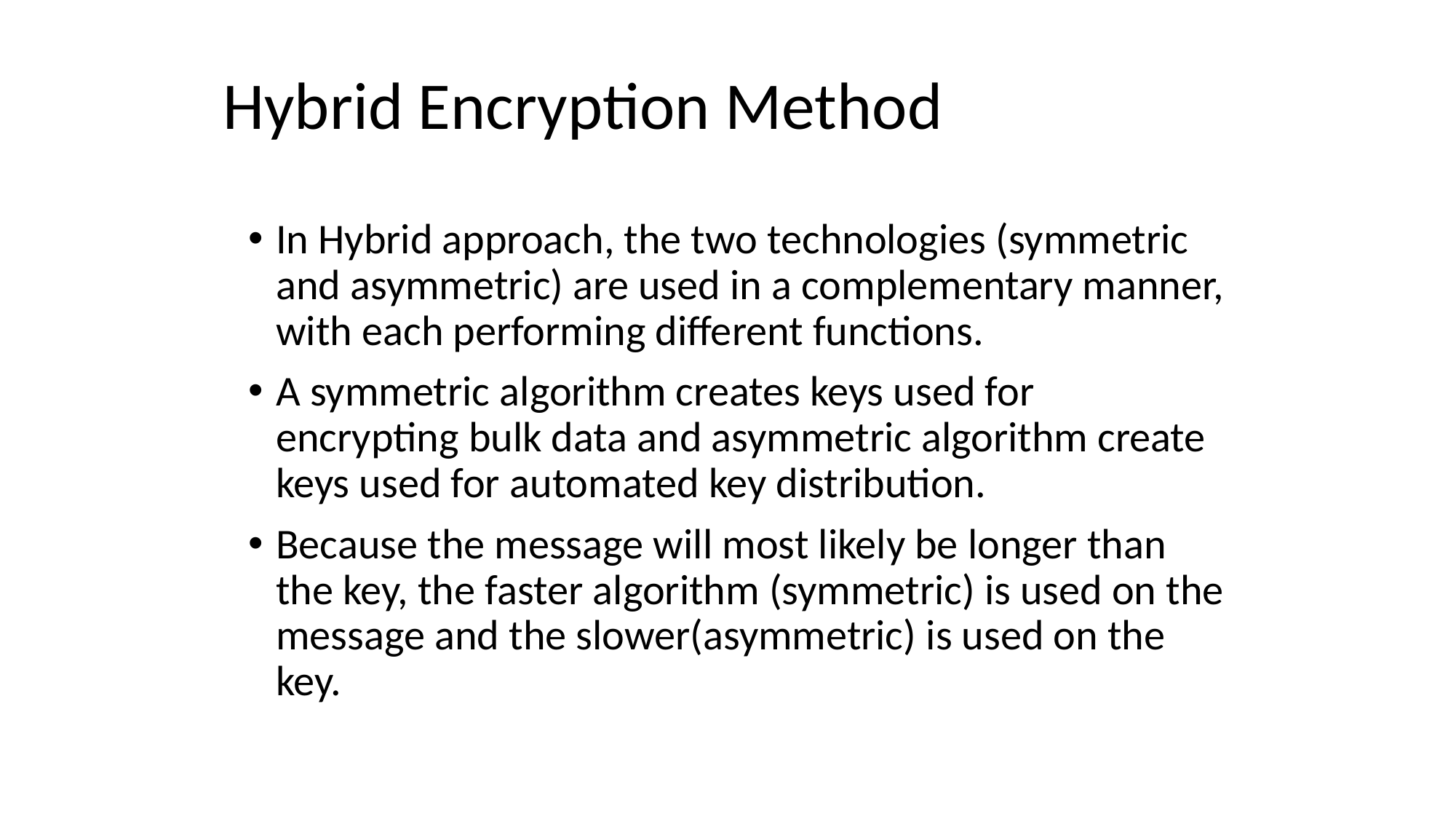

# Hybrid Encryption Method
In Hybrid approach, the two technologies (symmetric and asymmetric) are used in a complementary manner, with each performing different functions.
A symmetric algorithm creates keys used for encrypting bulk data and asymmetric algorithm create keys used for automated key distribution.
Because the message will most likely be longer than the key, the faster algorithm (symmetric) is used on the message and the slower(asymmetric) is used on the key.